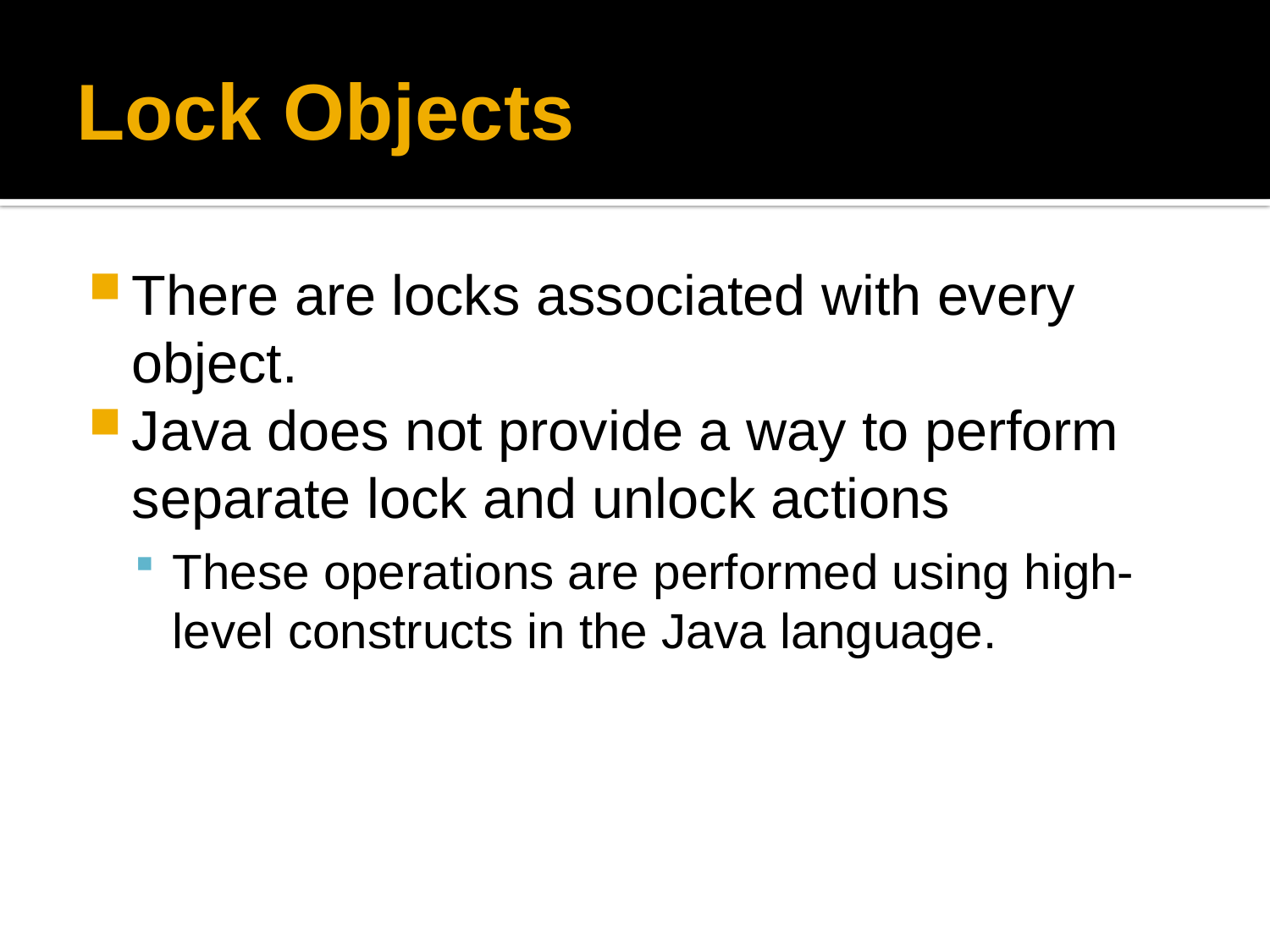

# Lock Objects
There are locks associated with every object.
Java does not provide a way to perform separate lock and unlock actions
These operations are performed using high-level constructs in the Java language.